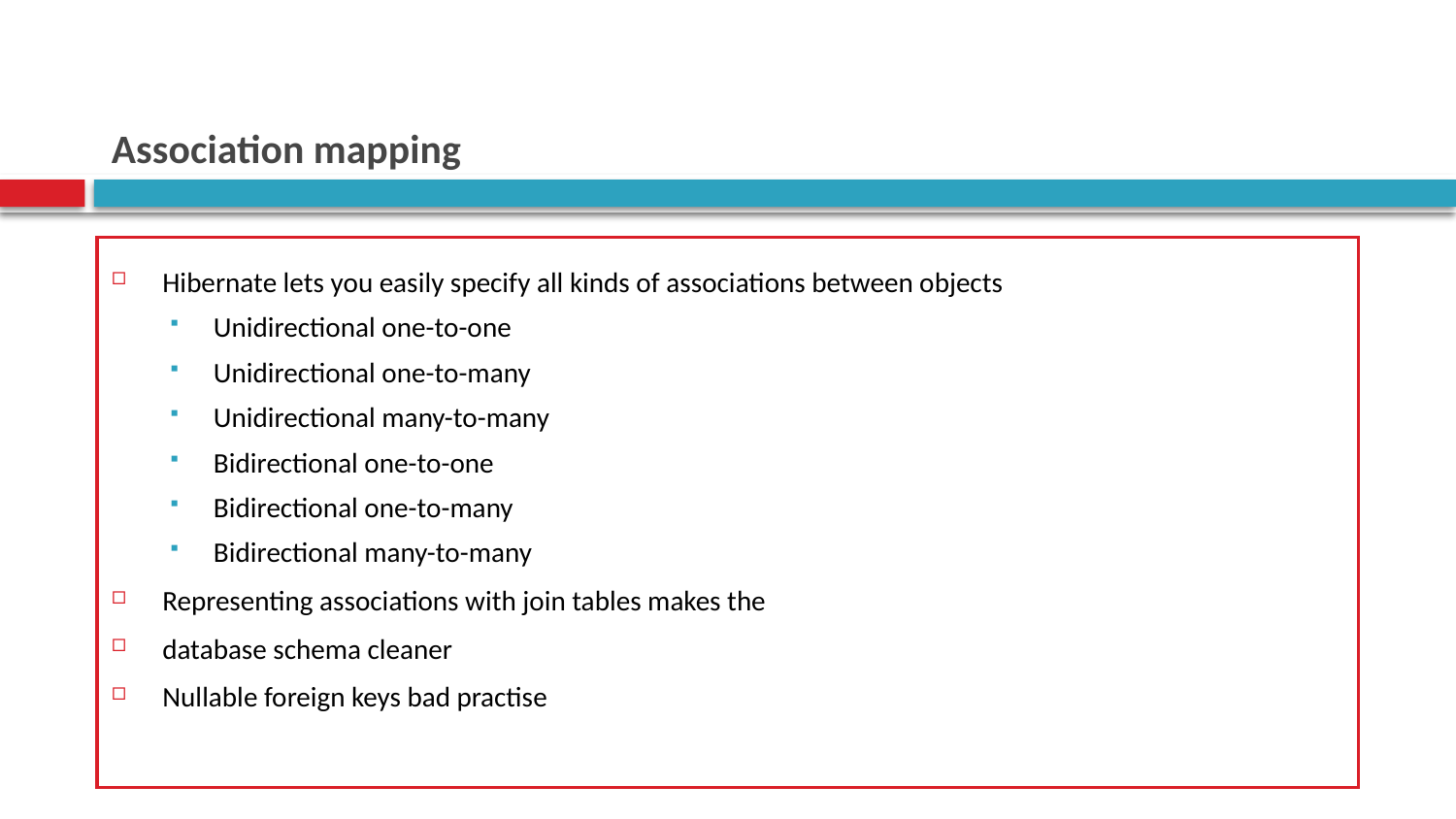

# Association mapping
Hibernate lets you easily specify all kinds of associations between objects
Unidirectional one-to-one
Unidirectional one-to-many
Unidirectional many-to-many
Bidirectional one-to-one
Bidirectional one-to-many
Bidirectional many-to-many
Representing associations with join tables makes the
database schema cleaner
Nullable foreign keys bad practise